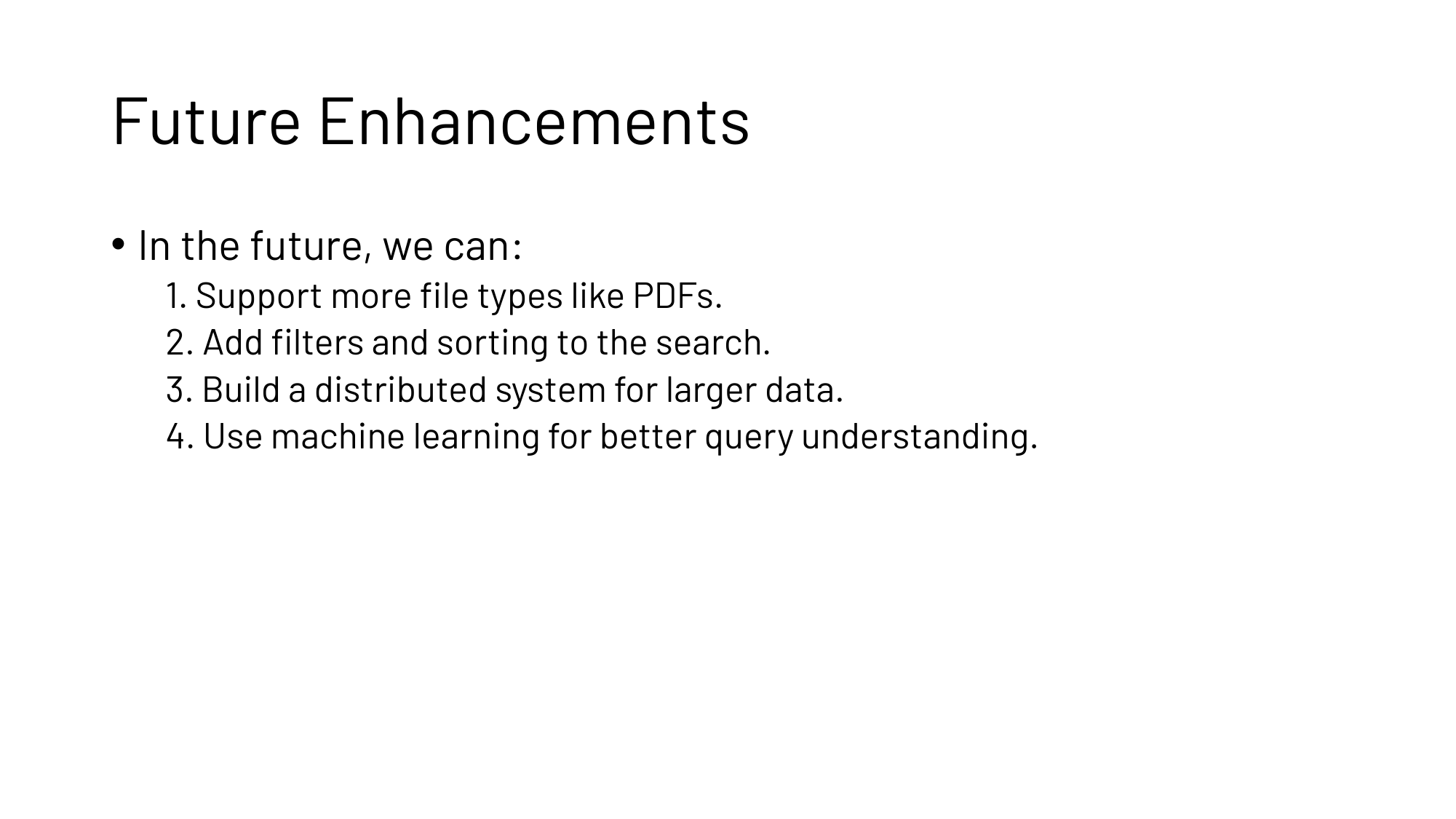

# Future Enhancements
In the future, we can:
1. Support more file types like PDFs.
2. Add filters and sorting to the search.
3. Build a distributed system for larger data.
4. Use machine learning for better query understanding.